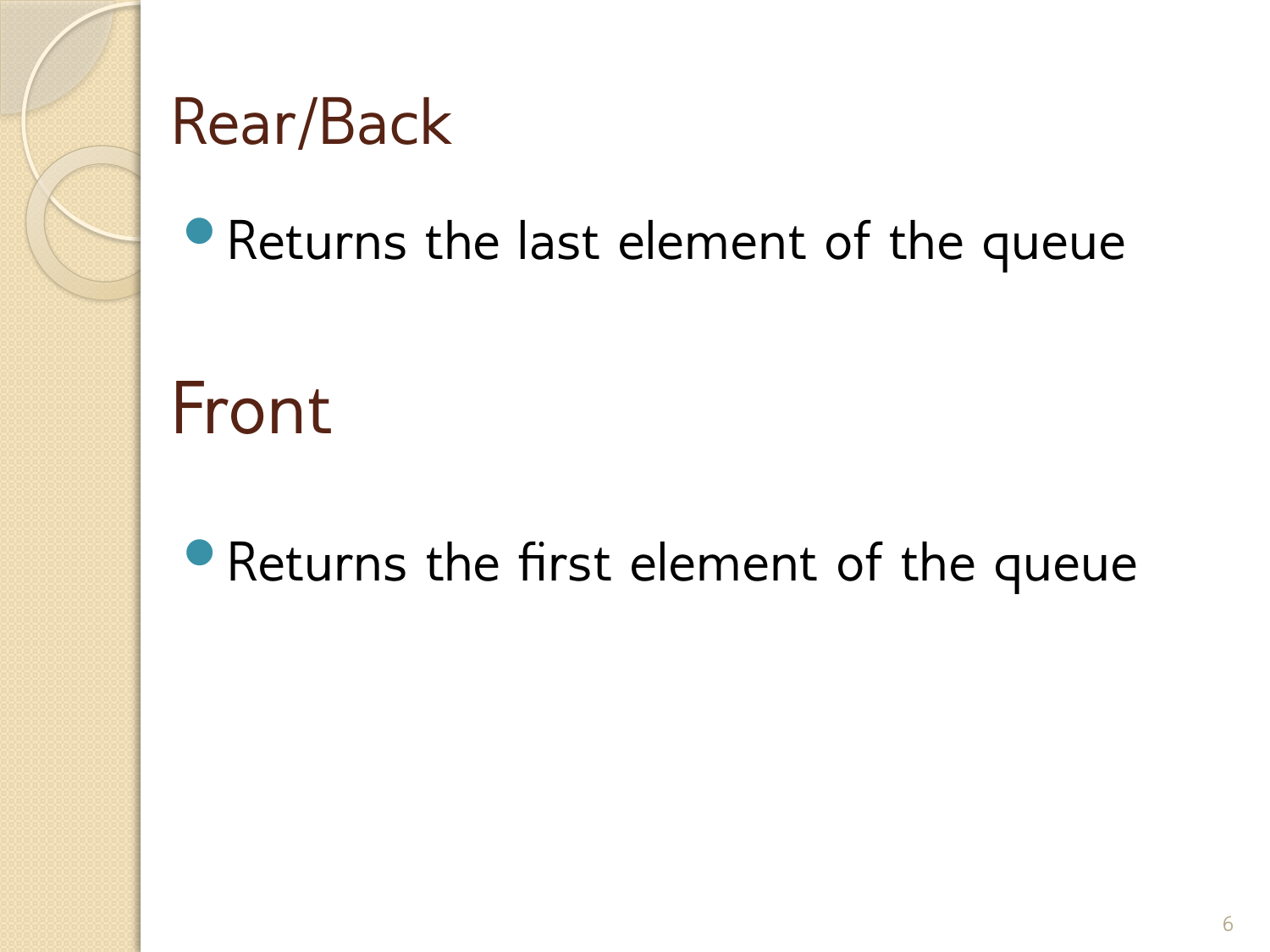

Rear/Back
Returns the last element of the queue

# Front
Returns the first element of the queue

6